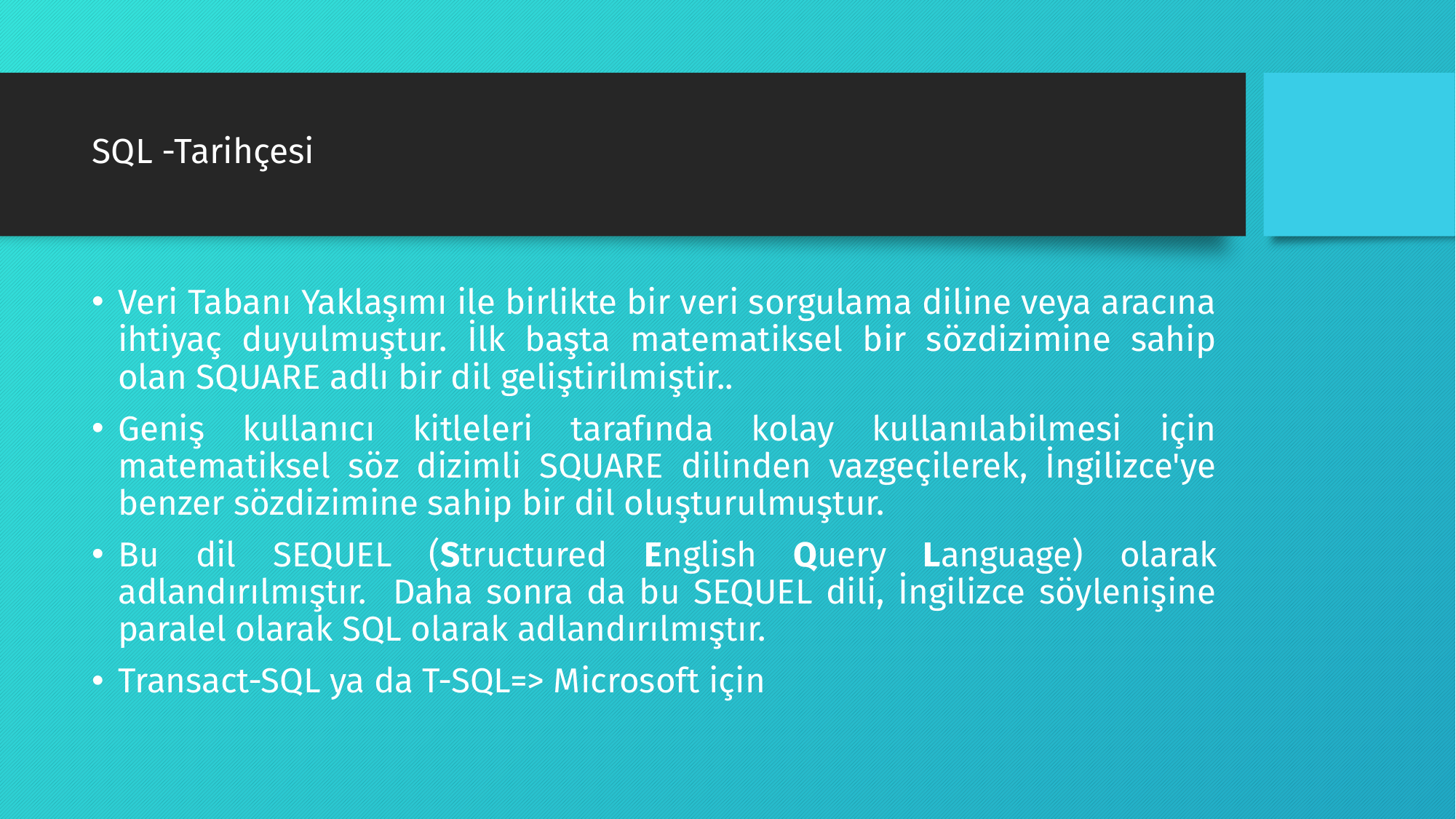

# SQL -Tarihçesi
Veri Tabanı Yaklaşımı ile birlikte bir veri sorgulama diline veya aracına ihtiyaç duyulmuştur. İlk başta matematiksel bir sözdizimine sahip olan SQUARE adlı bir dil geliştirilmiştir..
Geniş kullanıcı kitleleri tarafında kolay kullanılabilmesi için matematiksel söz dizimli SQUARE dilinden vazgeçilerek, İngilizce'ye benzer sözdizimine sahip bir dil oluşturulmuştur.
Bu dil SEQUEL (Structured English Query Language) olarak adlandırılmıştır.  Daha sonra da bu SEQUEL dili, İngilizce söylenişine paralel olarak SQL olarak adlandırılmıştır.
Transact-SQL ya da T-SQL=> Microsoft için